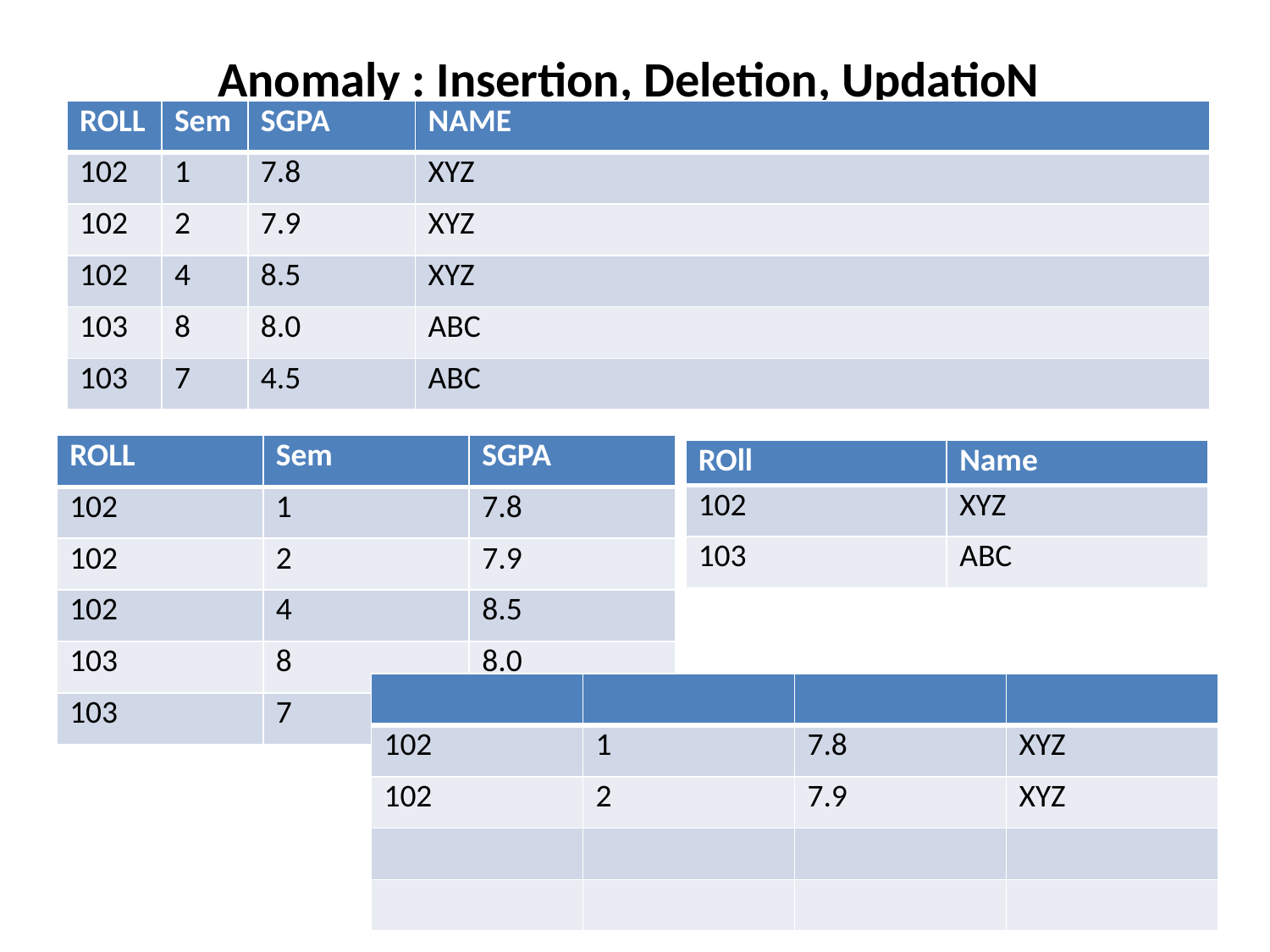

# Anomaly : Insertion, Deletion, UpdatioN
| ROLL | Sem | SGPA | NAME |
| --- | --- | --- | --- |
| 102 | 1 | 7.8 | XYZ |
| 102 | 2 | 7.9 | XYZ |
| 102 | 4 | 8.5 | XYZ |
| 103 | 8 | 8.0 | ABC |
| 103 | 7 | 4.5 | ABC |
| ROLL | Sem | SGPA |
| --- | --- | --- |
| 102 | 1 | 7.8 |
| 102 | 2 | 7.9 |
| 102 | 4 | 8.5 |
| 103 | 8 | 8.0 |
| 103 | 7 | 4.5 |
| ROll | Name |
| --- | --- |
| 102 | XYZ |
| 103 | ABC |
|  |  |  |  |
| --- | --- | --- | --- |
| 102 | 1 | 7.8 | XYZ |
| 102 | 2 | 7.9 | XYZ |
|  |  |  |  |
|  |  |  |  |